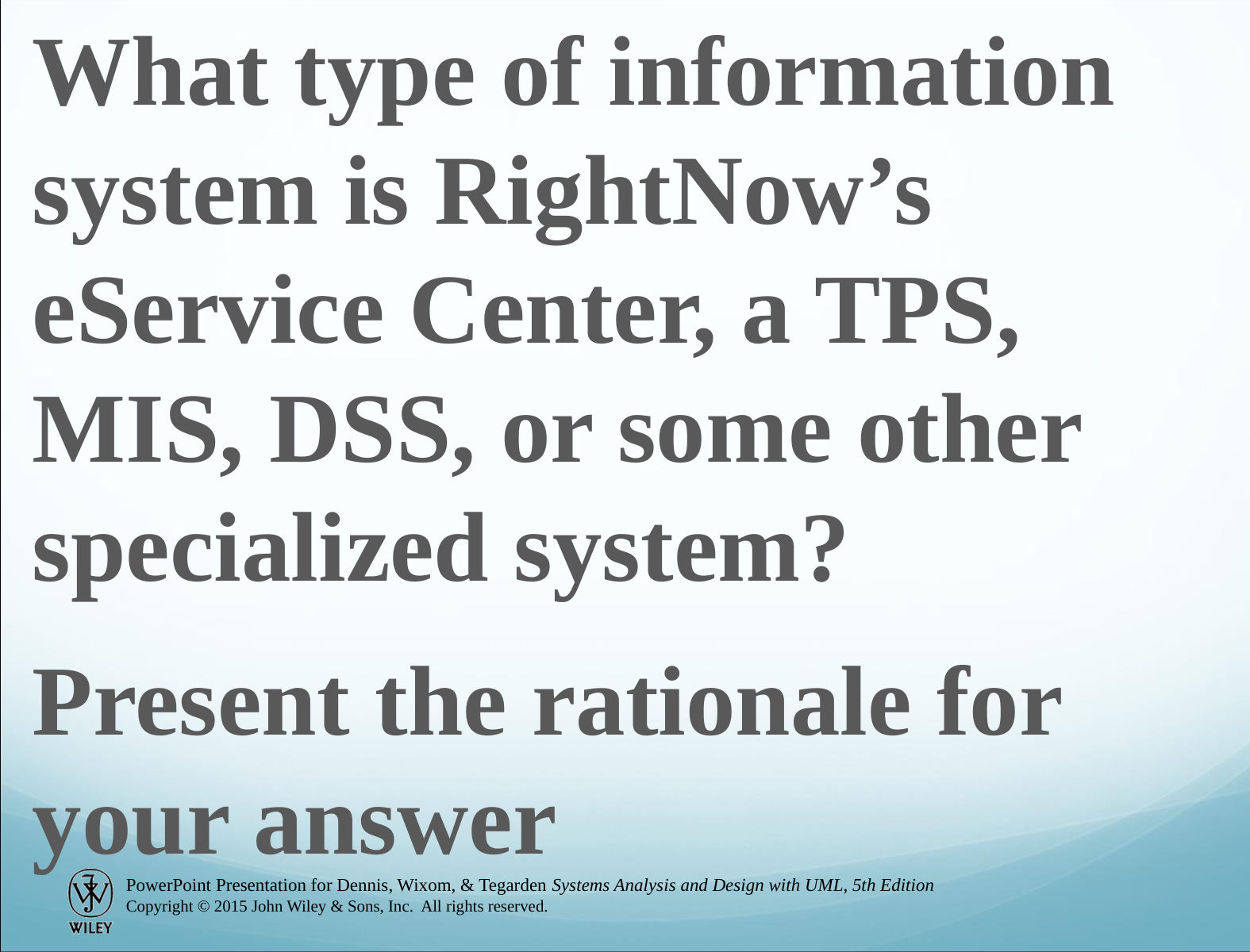

What type of information system is RightNow’s eService Center, a TPS, MIS, DSS, or some other specialized system?
Present the rationale for your answer